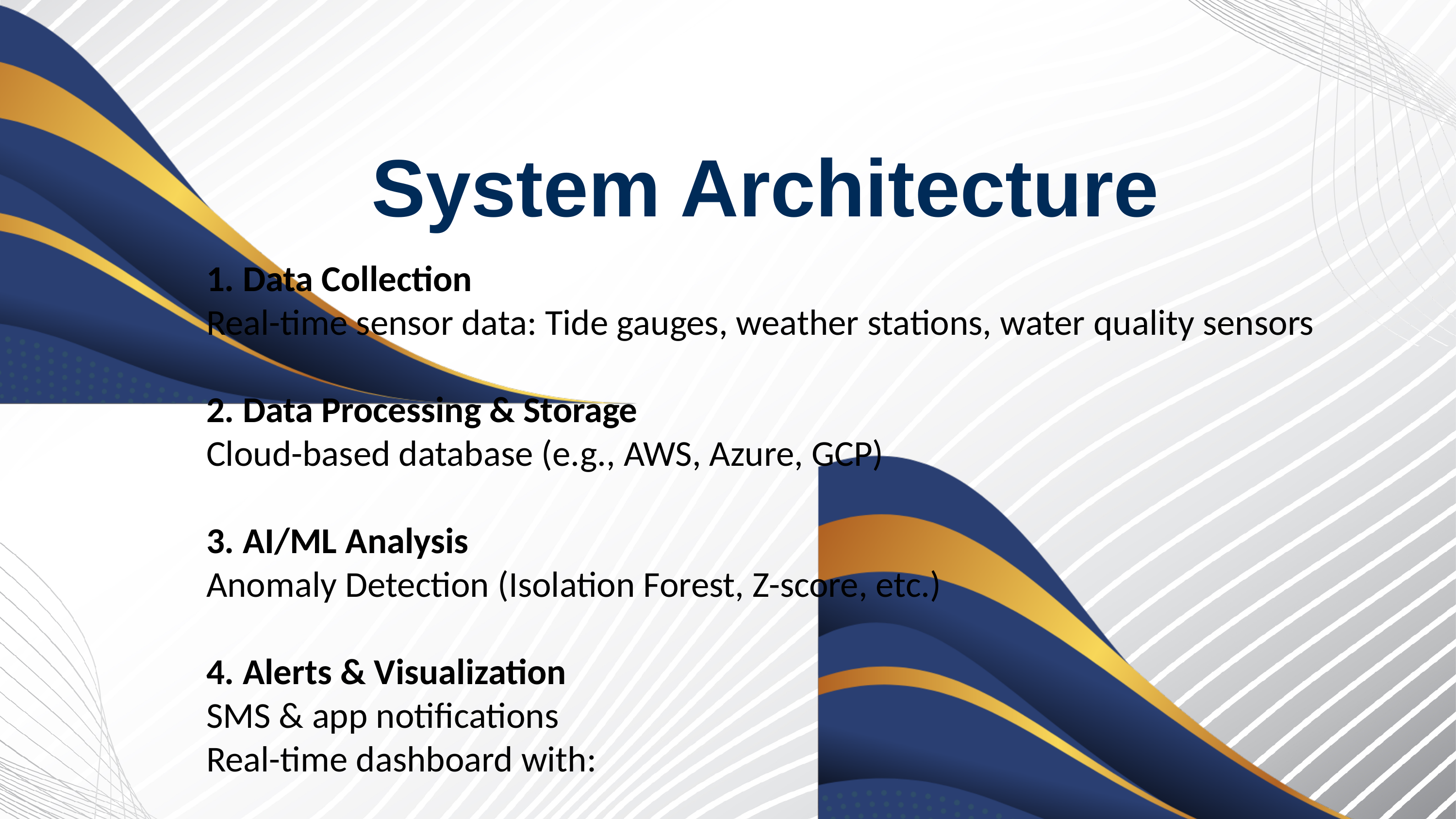

System Architecture
1. Data Collection
Real-time sensor data: Tide gauges, weather stations, water quality sensors

2. Data Processing & Storage
Cloud-based database (e.g., AWS, Azure, GCP)

3. AI/ML Analysis
Anomaly Detection (Isolation Forest, Z-score, etc.)

4. Alerts & Visualization
SMS & app notifications
Real-time dashboard with: